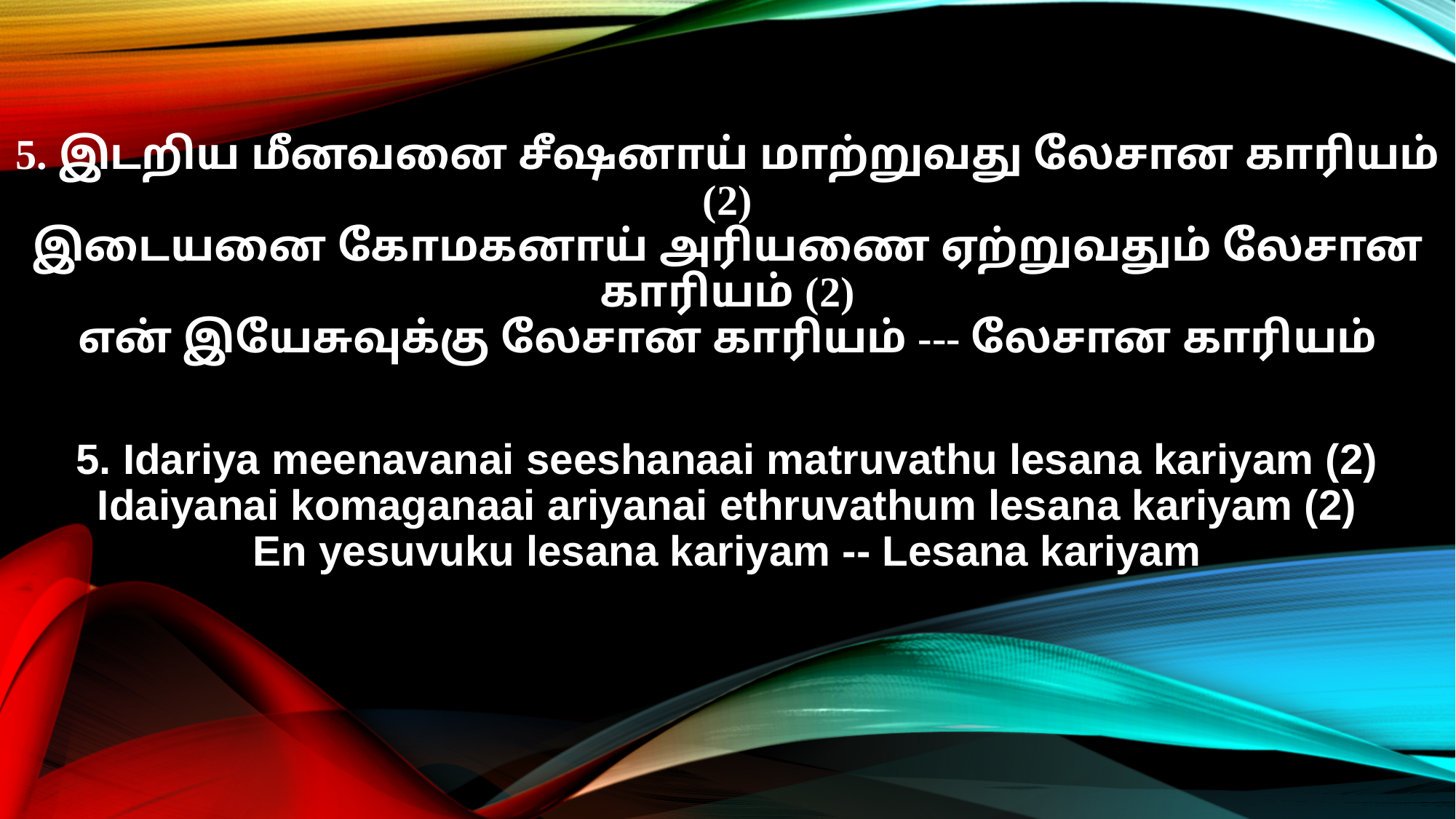

5. இடறிய மீனவனை சீஷனாய் மாற்றுவது லேசான காரியம் (2)
இடையனை கோமகனாய் அரியணை ஏற்றுவதும் லேசான காரியம் (2)
என் இயேசுவுக்கு லேசான காரியம் --- லேசான காரியம்

5. Idariya meenavanai seeshanaai matruvathu lesana kariyam (2)
Idaiyanai komaganaai ariyanai ethruvathum lesana kariyam (2)
En yesuvuku lesana kariyam -- Lesana kariyam